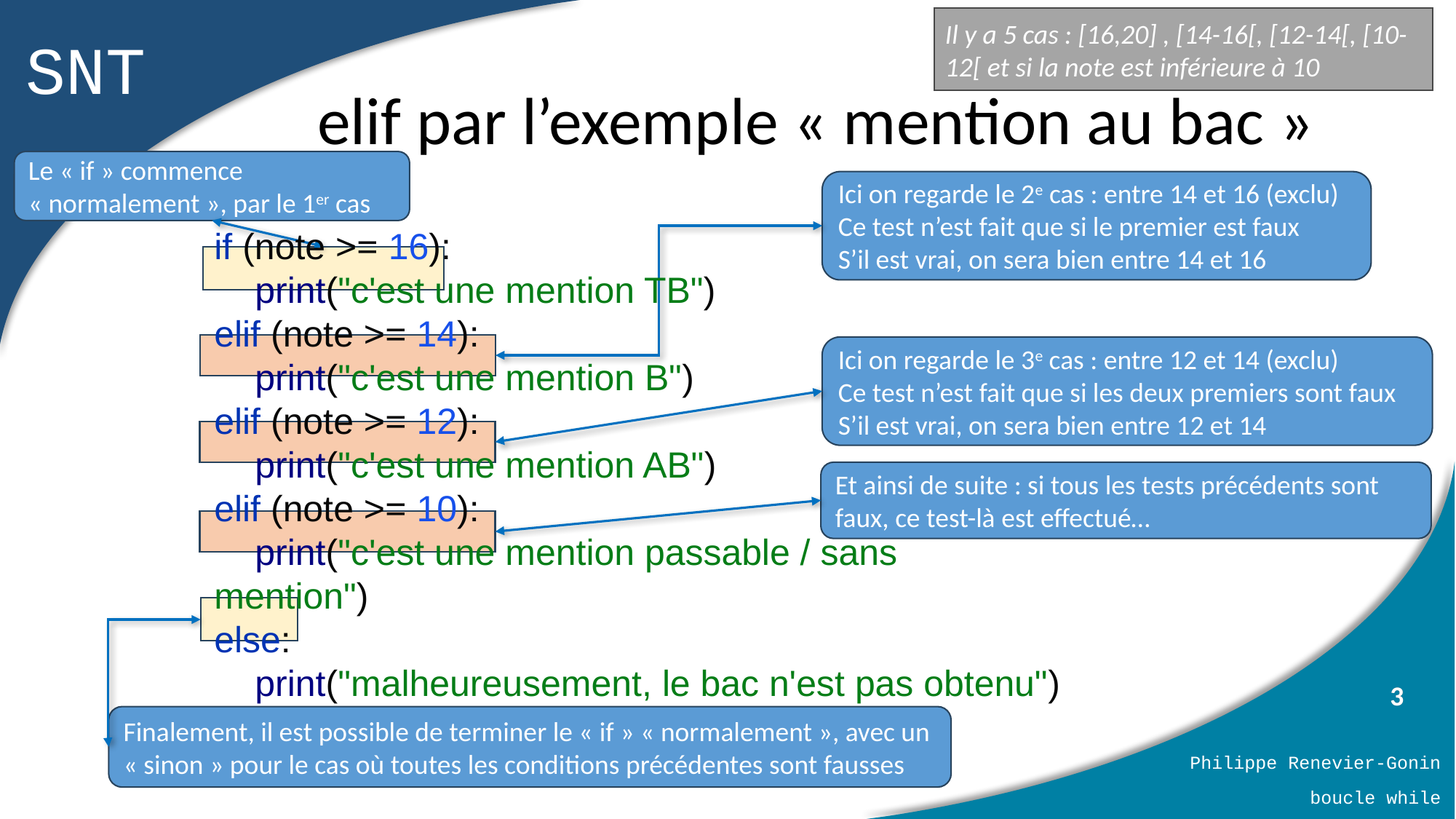

Il y a 5 cas : [16,20] , [14-16[, [12-14[, [10-12[ et si la note est inférieure à 10
# elif par l’exemple « mention au bac »
Le « if » commence « normalement », par le 1er cas

Ici on regarde le 2e cas : entre 14 et 16 (exclu)
Ce test n’est fait que si le premier est faux
S’il est vrai, on sera bien entre 14 et 16

if (note >= 16):
    print("c'est une mention TB")
elif (note >= 14):
    print("c'est une mention B")
elif (note >= 12):
    print("c'est une mention AB")
elif (note >= 10):
    print("c'est une mention passable / sans mention")
else:
    print("malheureusement, le bac n'est pas obtenu")
Ici on regarde le 3e cas : entre 12 et 14 (exclu)
Ce test n’est fait que si les deux premiers sont faux
S’il est vrai, on sera bien entre 12 et 14

Et ainsi de suite : si tous les tests précédents sont faux, ce test-là est effectué…

Finalement, il est possible de terminer le « if » « normalement », avec un « sinon » pour le cas où toutes les conditions précédentes sont fausses